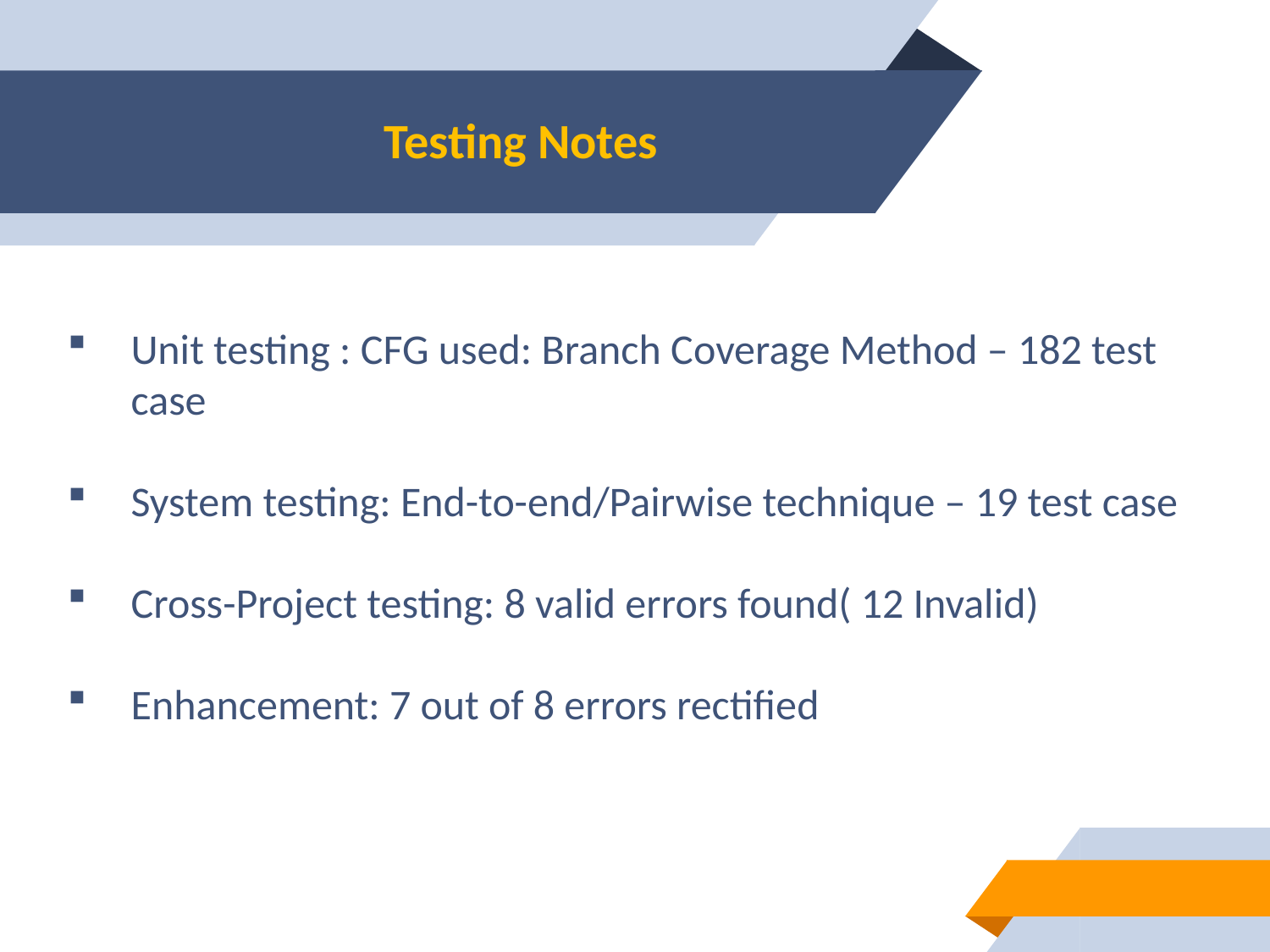

# Testing Notes
Unit testing : CFG used: Branch Coverage Method – 182 test case

System testing: End-to-end/Pairwise technique – 19 test case

Cross-Project testing: 8 valid errors found( 12 Invalid)

Enhancement: 7 out of 8 errors rectified